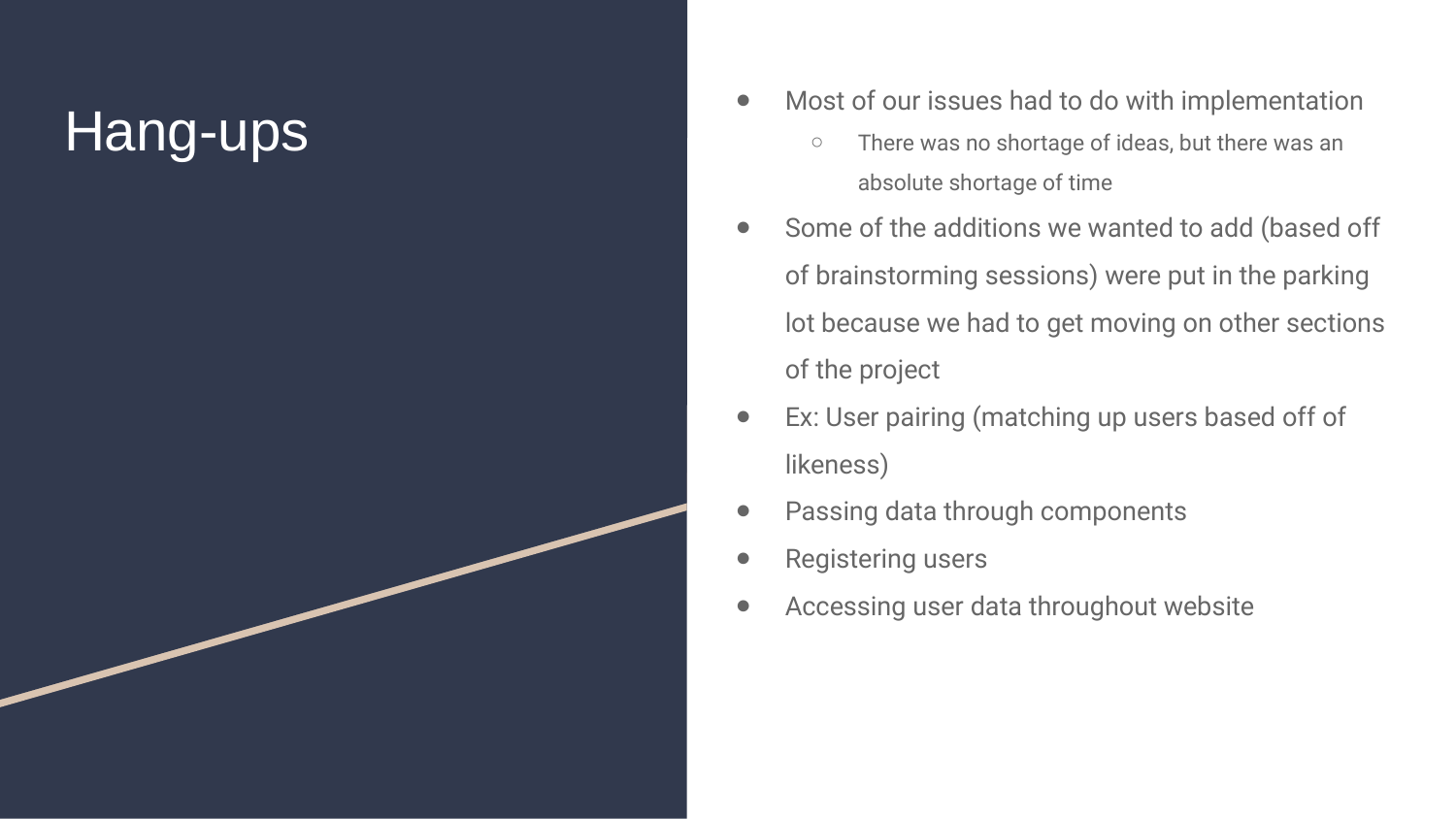

Most of our issues had to do with implementation
There was no shortage of ideas, but there was an absolute shortage of time
Some of the additions we wanted to add (based off of brainstorming sessions) were put in the parking lot because we had to get moving on other sections of the project
Ex: User pairing (matching up users based off of likeness)
Passing data through components
Registering users
Accessing user data throughout website
# Hang-ups